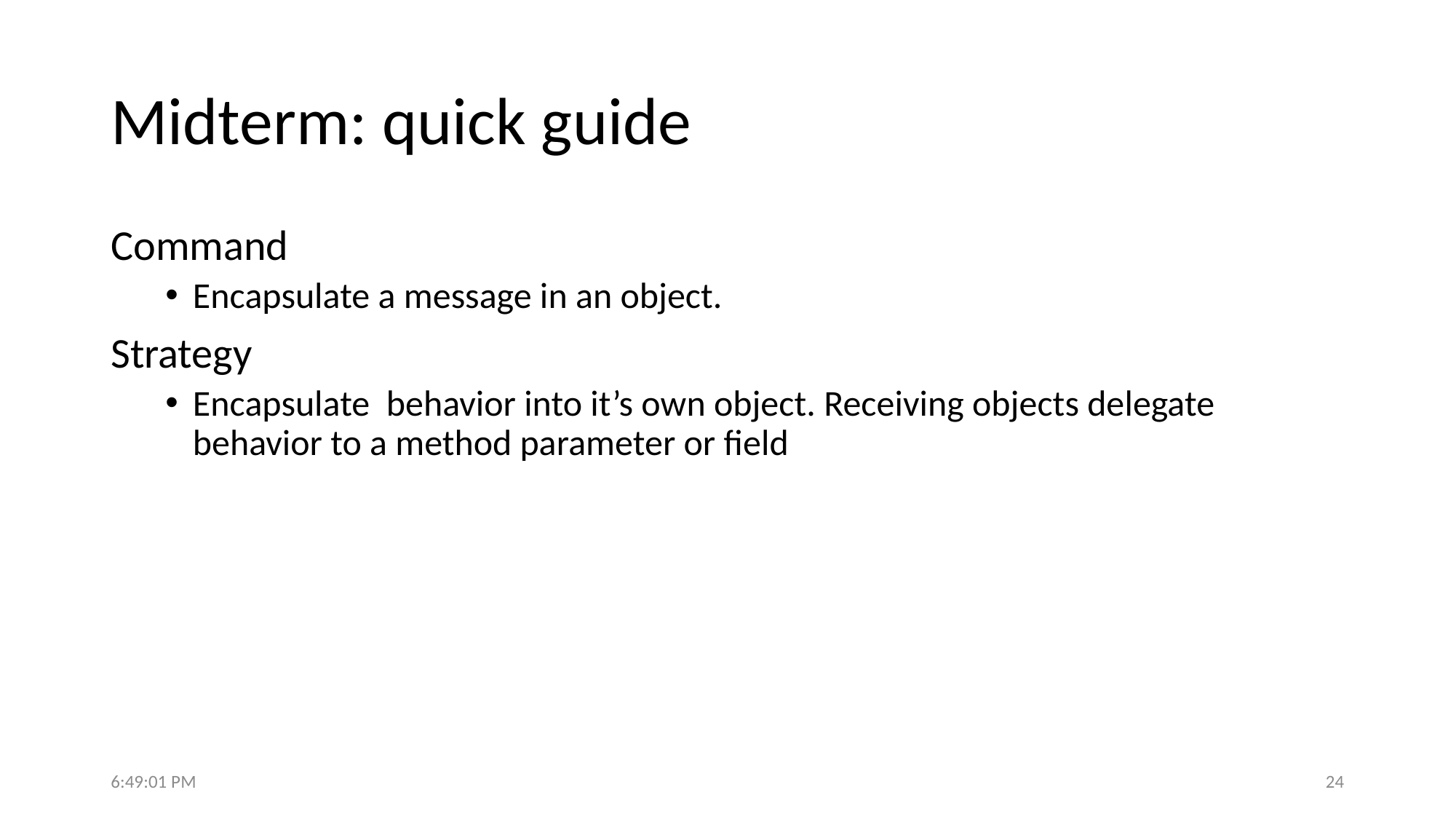

# Midterm: quick guide
Command
Encapsulate a message in an object.
Strategy
Encapsulate  behavior into it’s own object. Receiving objects delegate behavior to a method parameter or field
6:49:01 PM
24